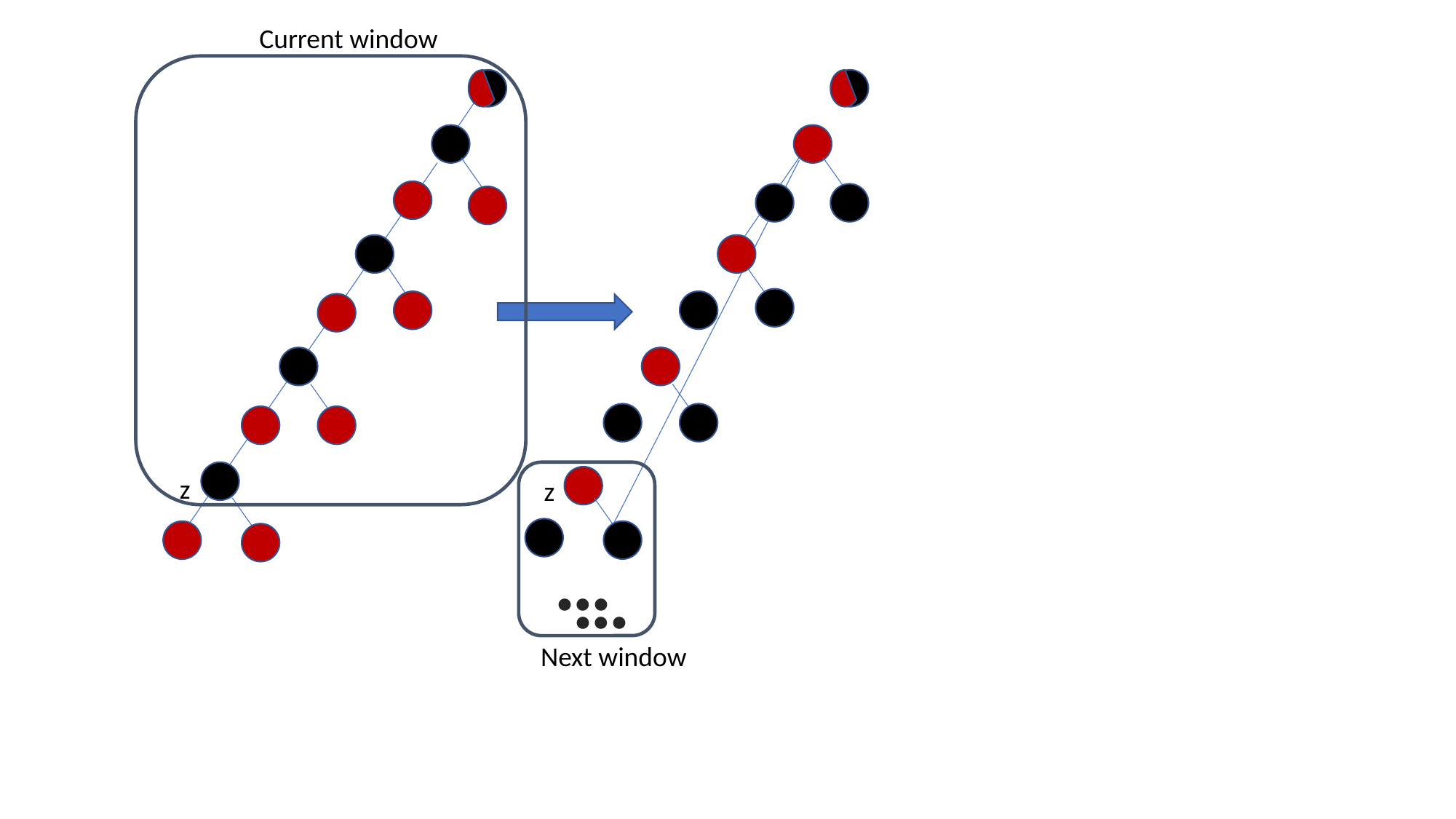

Current window

z

z

…

…
Next window